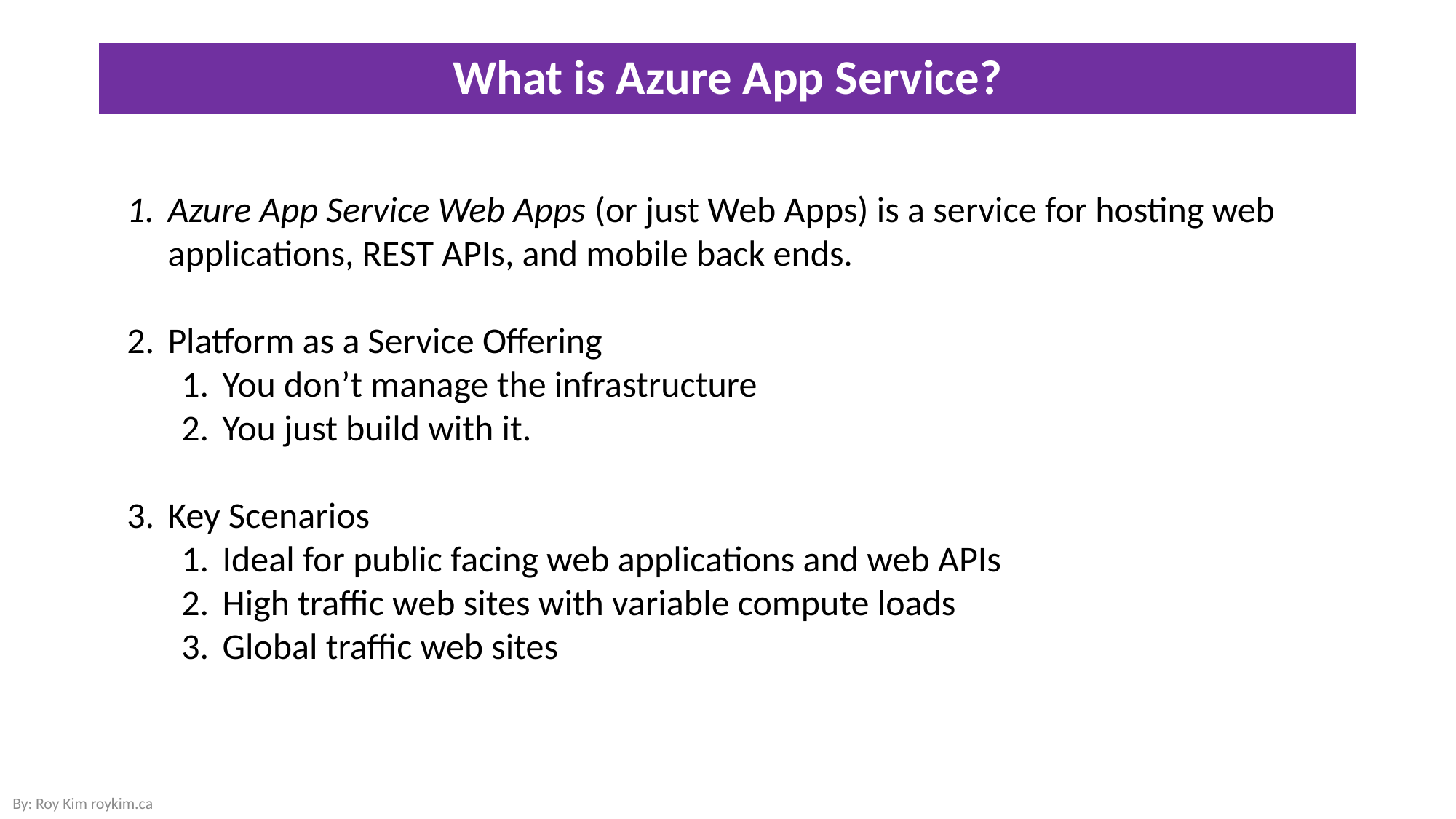

# What is Azure App Service?
Azure App Service Web Apps (or just Web Apps) is a service for hosting web applications, REST APIs, and mobile back ends.

Platform as a Service Offering
You don’t manage the infrastructure
You just build with it.

Key Scenarios
Ideal for public facing web applications and web APIs
High traffic web sites with variable compute loads
Global traffic web sites

By: Roy Kim roykim.ca